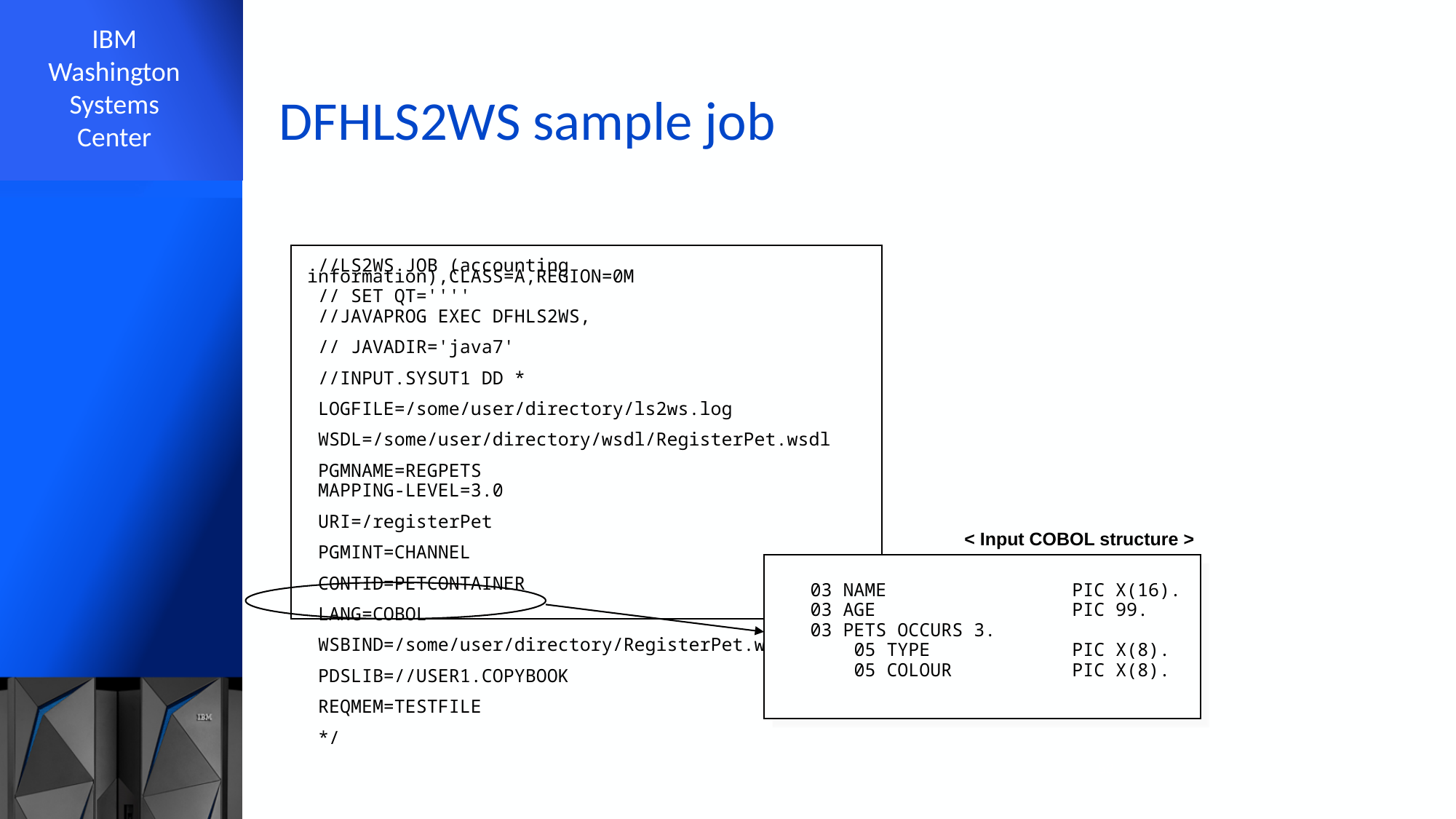

# DFHLS2WS sample job

 //LS2WS JOB (accounting information),CLASS=A,REGION=0M
 // SET QT=''''
 //JAVAPROG EXEC DFHLS2WS,
 // JAVADIR='java7'
 //INPUT.SYSUT1 DD *
 LOGFILE=/some/user/directory/ls2ws.log
 WSDL=/some/user/directory/wsdl/RegisterPet.wsdl
 PGMNAME=REGPETS
 MAPPING-LEVEL=3.0
 URI=/registerPet
 PGMINT=CHANNEL
 CONTID=PETCONTAINER
 LANG=COBOL
 WSBIND=/some/user/directory/RegisterPet.wsbind
 PDSLIB=//USER1.COPYBOOK
 REQMEM=TESTFILE
 */
< Input COBOL structure >

       03 NAME                 PIC X(16).
       03 AGE                  PIC 99.
       03 PETS OCCURS 3.
           05 TYPE             PIC X(8).
           05 COLOUR           PIC X(8).

53